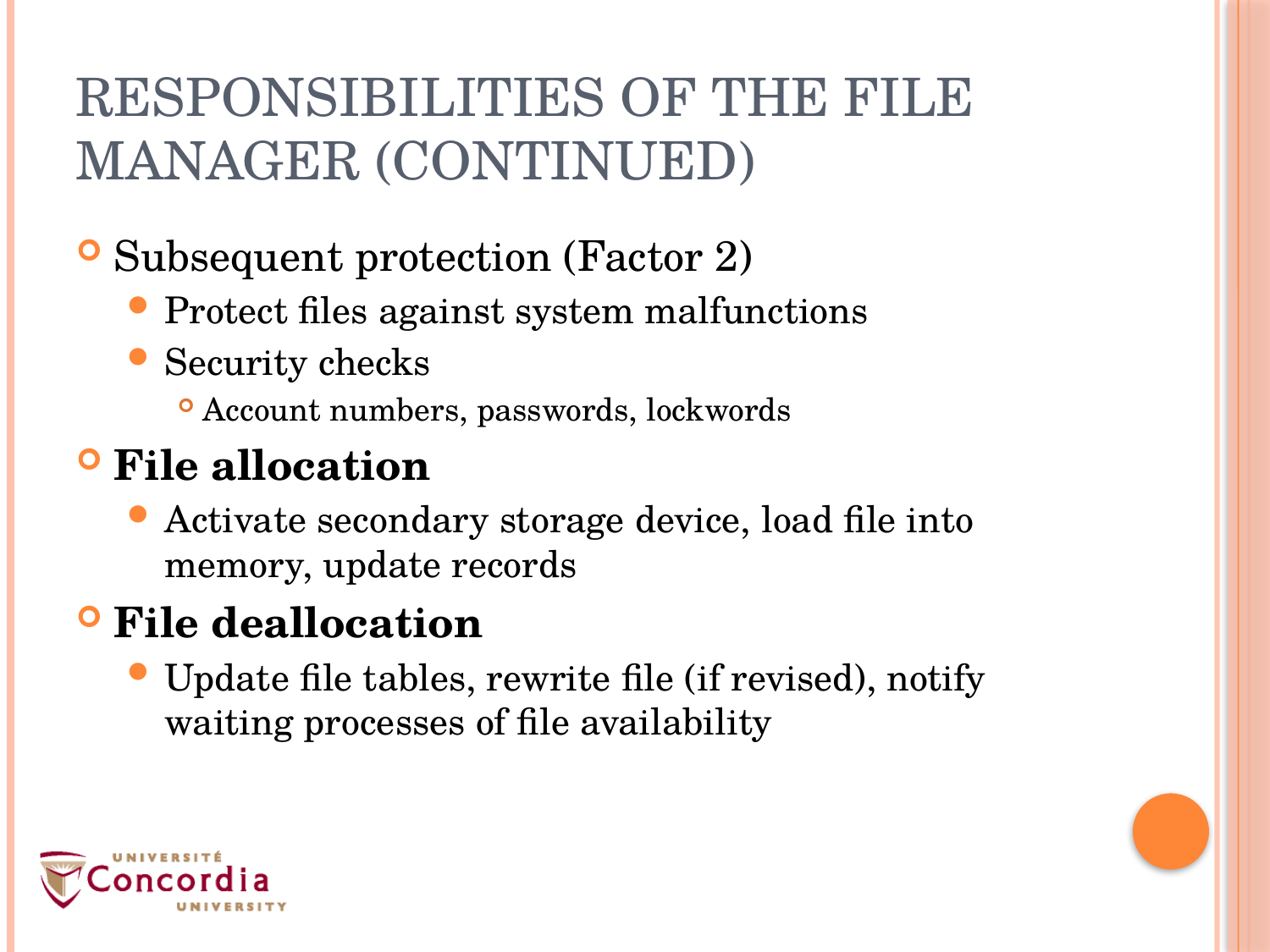

# Responsibilities of the File Manager (continued)
Subsequent protection (Factor 2)
Protect files against system malfunctions
Security checks
Account numbers, passwords, lockwords
File allocation
Activate secondary storage device, load file into memory, update records
File deallocation
Update file tables, rewrite file (if revised), notify waiting processes of file availability